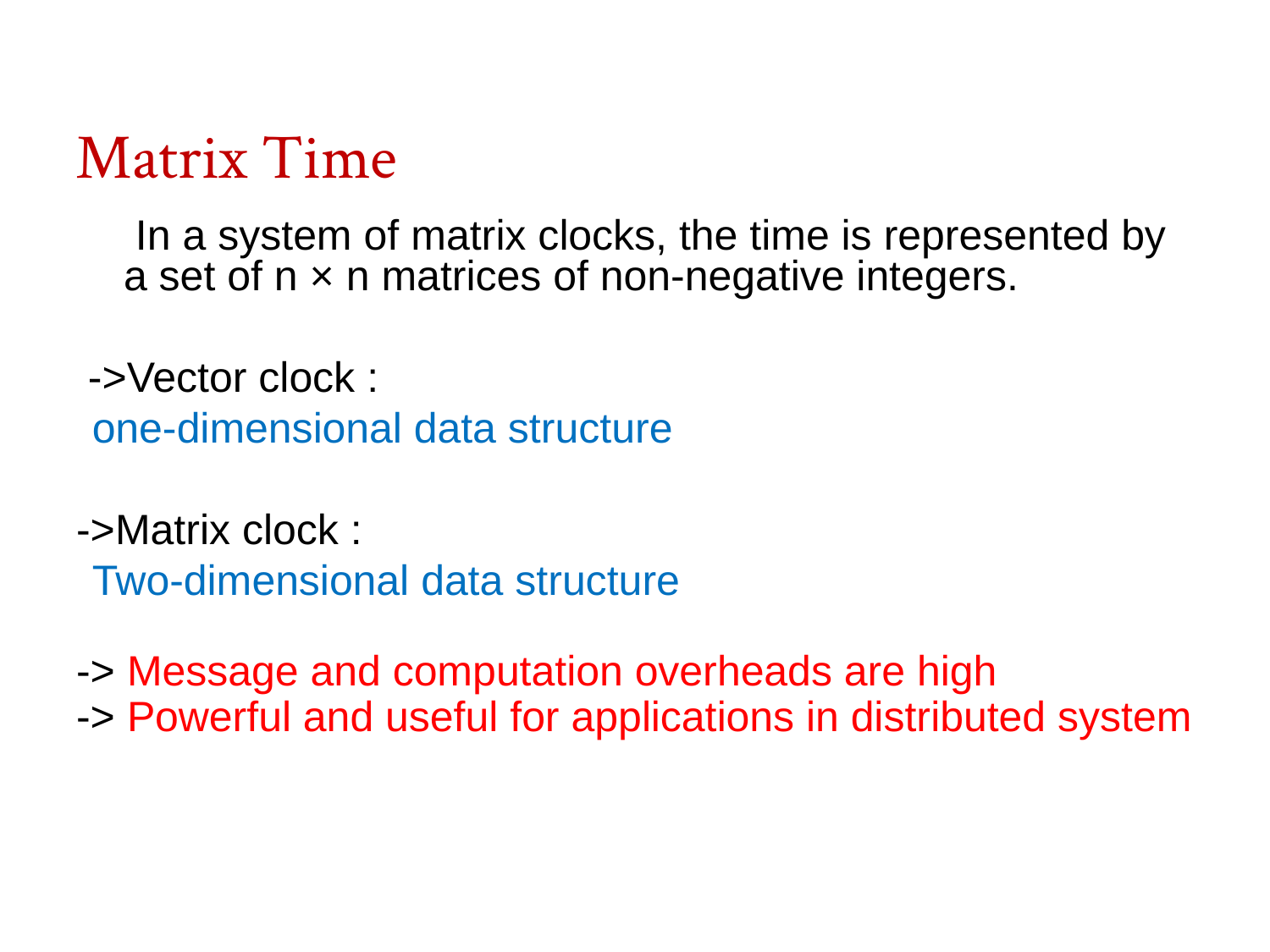

Matrix Time
     In a system of matrix clocks, the time is represented by a set of n × n matrices of non-negative integers.

 ->Vector clock :
one-dimensional data structure

->Matrix clock :
Two-dimensional data structure

-> Message and computation overheads are high
-> Powerful and useful for applications in distributed system